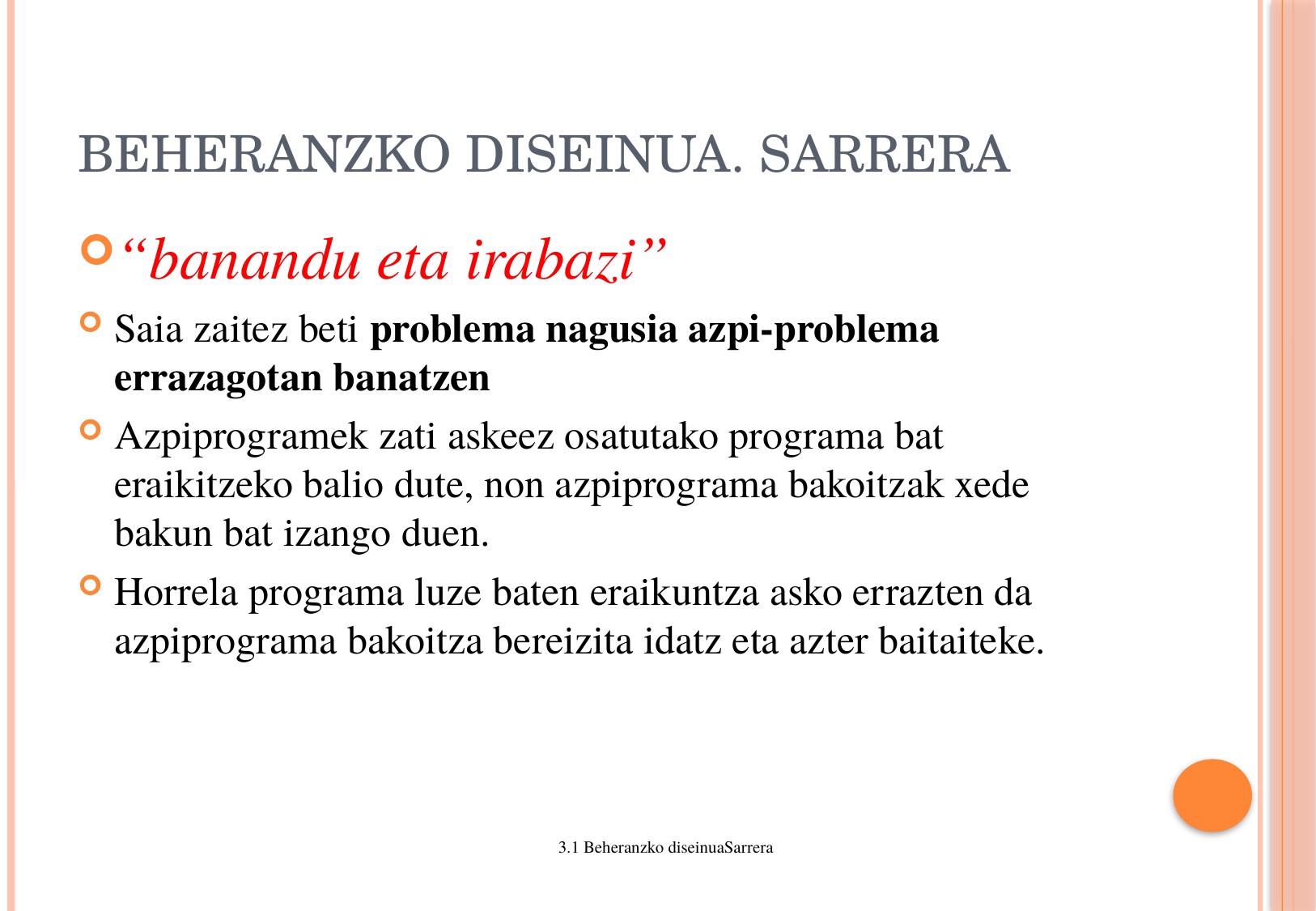

# Beheranzko diseinua. Sarrera
“banandu eta irabazi”
Saia zaitez beti problema nagusia azpi-problema errazagotan banatzen
Azpiprogramek zati askeez osatutako programa bat eraikitzeko balio dute, non azpiprograma bakoitzak xede bakun bat izango duen.
Horrela programa luze baten eraikuntza asko errazten da azpiprograma bakoitza bereizita idatz eta azter baitaiteke.
3.1 Beheranzko diseinuaSarrera